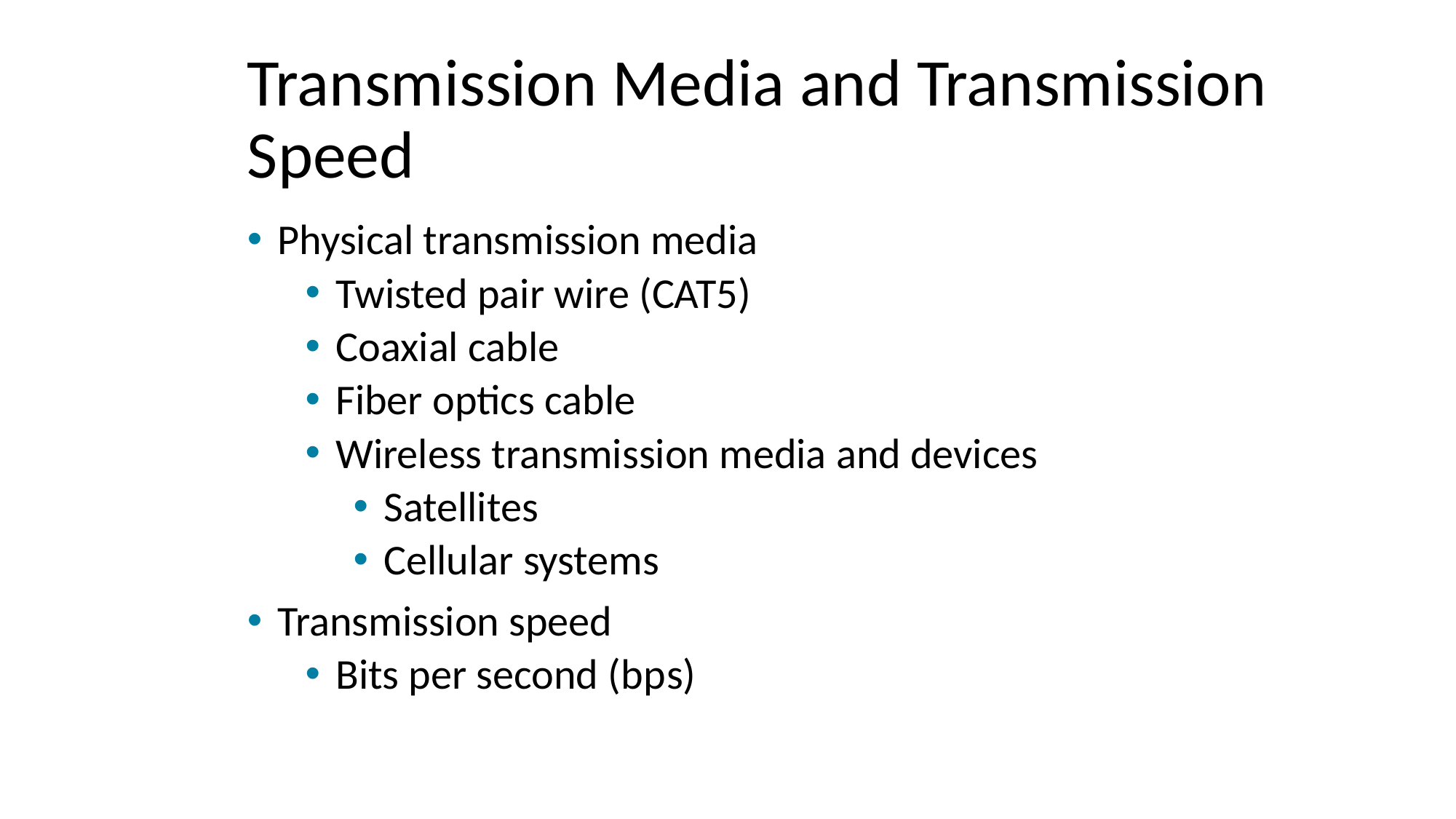

# Transmission Media and Transmission Speed
Physical transmission media
Twisted pair wire (CAT5)
Coaxial cable
Fiber optics cable
Wireless transmission media and devices
Satellites
Cellular systems
Transmission speed
Bits per second (b p s)